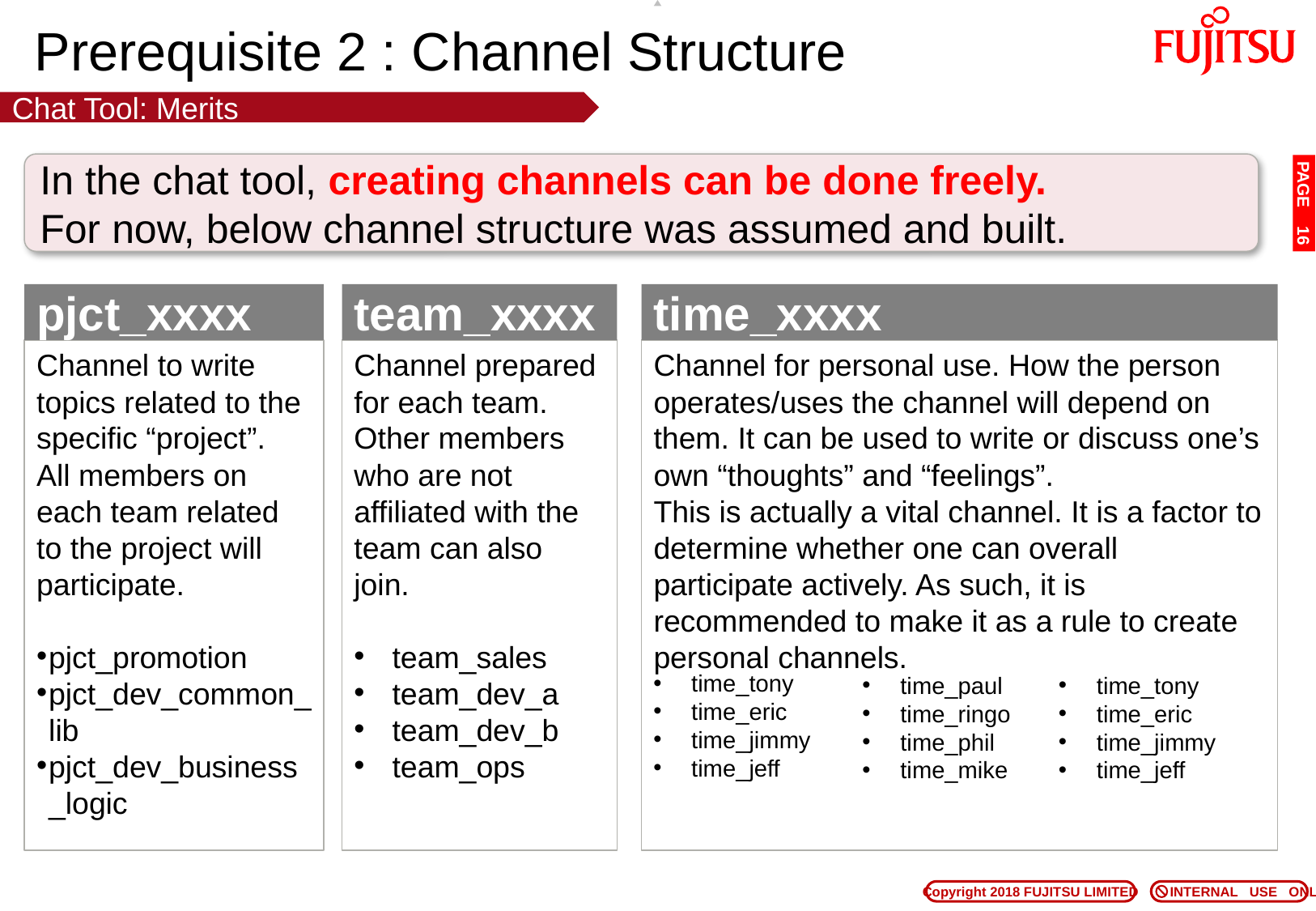

# Prerequisite 2 : Channel Structure
Chat Tool: Merits
In the chat tool, creating channels can be done freely.
For now, below channel structure was assumed and built.
PAGE    16
time_xxxx
team_xxxx
pjct_xxxx
Channel for personal use. How the person operates/uses the channel will depend on them. It can be used to write or discuss one’s own “thoughts” and “feelings”.
This is actually a vital channel. It is a factor to determine whether one can overall participate actively. As such, it is recommended to make it as a rule to create personal channels.
Channel prepared for each team. Other members who are not affiliated with the team can also join.

team_sales
team_dev_a
team_dev_b
team_ops
Channel to write topics related to the specific “project”.
All members on each team related to the project will participate.

pjct_promotion
pjct_dev_common_lib
pjct_dev_business_logic
time_tony
time_eric
time_jimmy
time_jeff

time_paul
time_ringo
time_phil
time_mike
time_tony
time_eric
time_jimmy
time_jeff